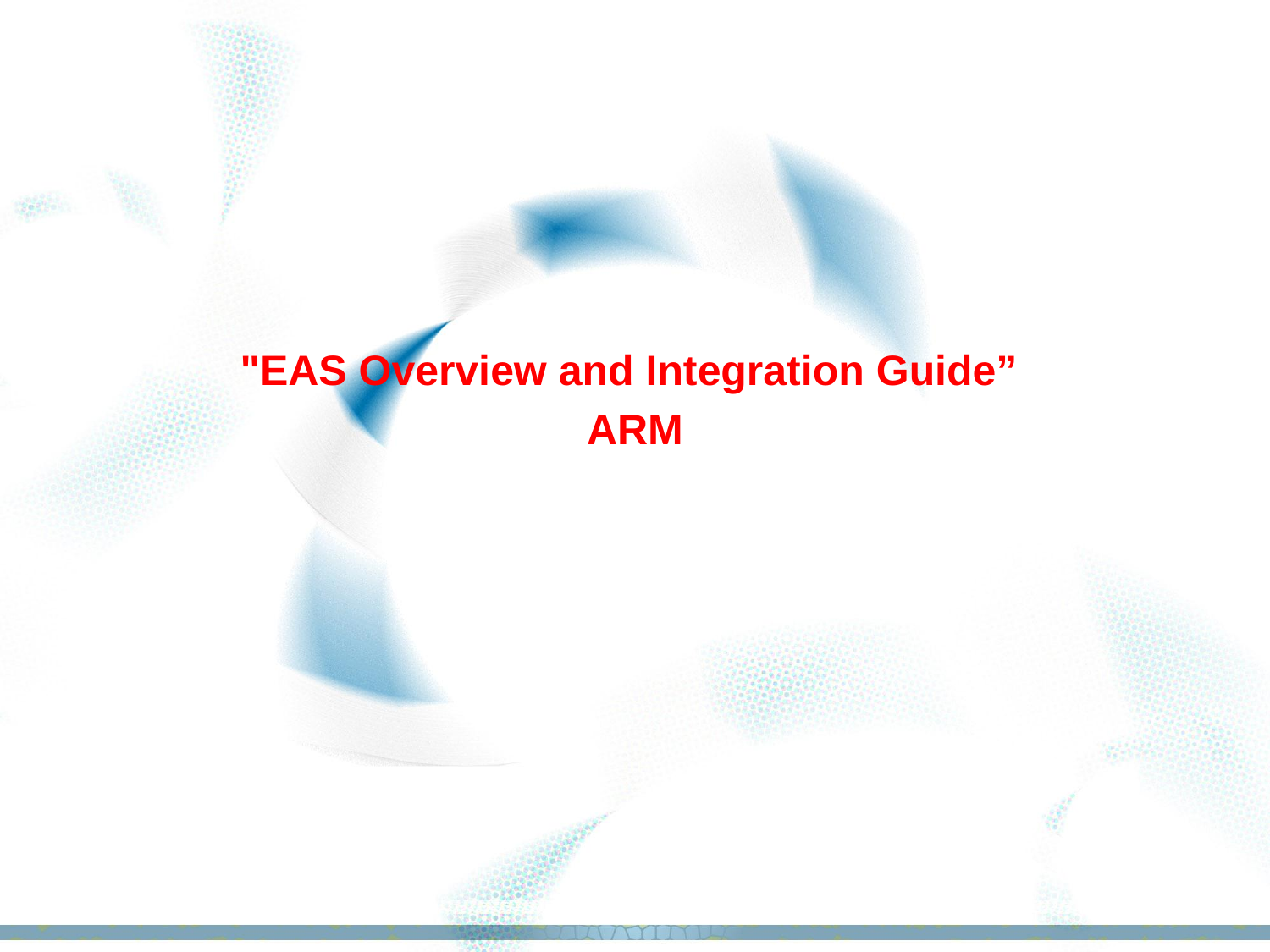

# "EAS Overview and Integration Guide”
ARM